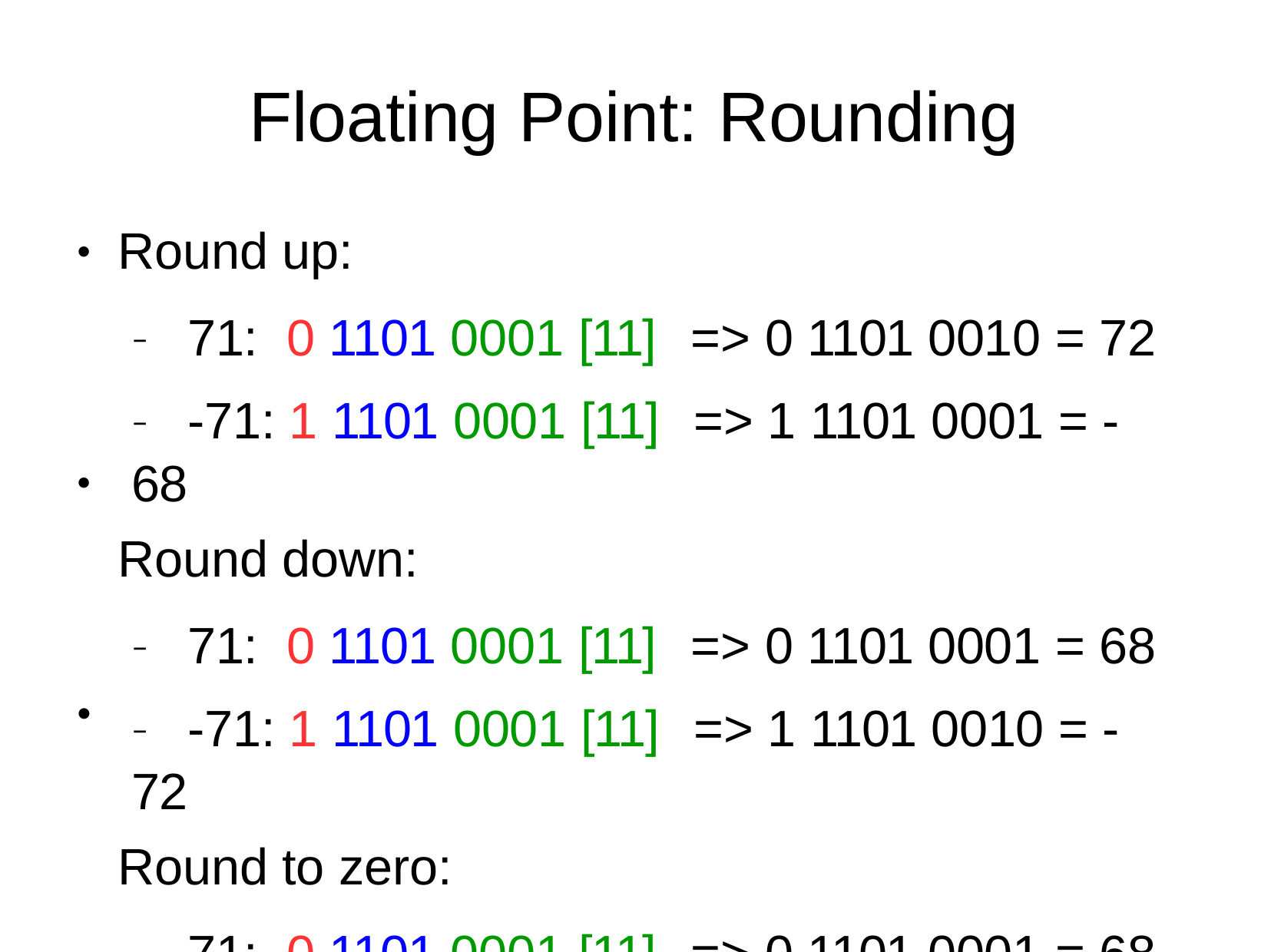

# Floating Point: Rounding
Round up:
–	71:	0 1101 0001 [11]	=> 0 1101 0010 = 72
–	-71: 1 1101 0001 [11]	=> 1 1101 0001 = -68
Round down:
–	71:	0 1101 0001 [11]	=> 0 1101 0001 = 68
–	-71: 1 1101 0001 [11]	=> 1 1101 0010 = -72
Round to zero:
–	71:	0 1101 0001 [11]	=> 0 1101 0001 = 68
–	-71: 1 1101 0001 [11]	=> 1 1101 0001 = -68
●
●
●